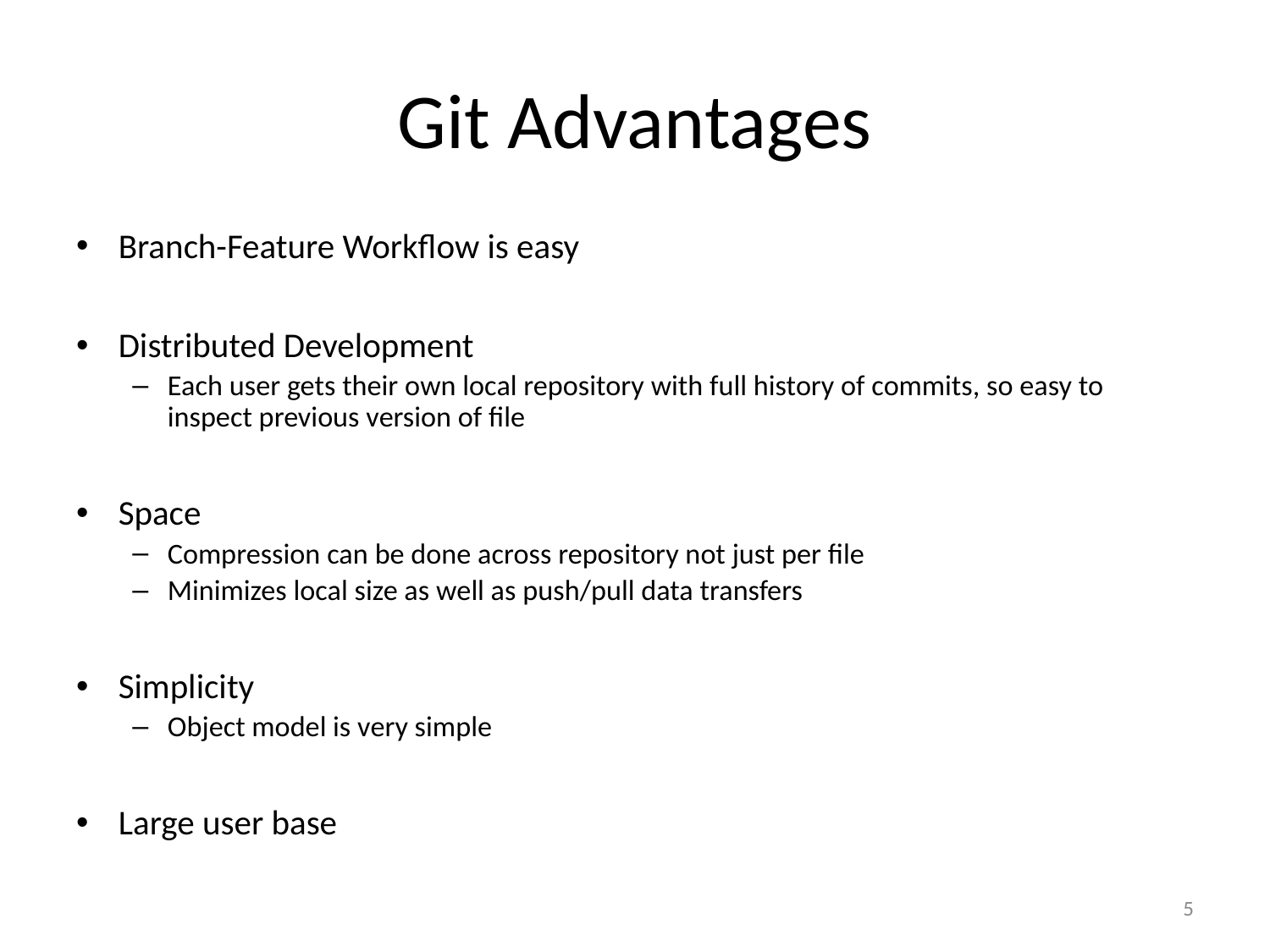

# Git Advantages
Branch-Feature Workflow is easy

Distributed Development
Each user gets their own local repository with full history of commits, so easy to inspect previous version of file

Space
Compression can be done across repository not just per file
Minimizes local size as well as push/pull data transfers

Simplicity
Object model is very simple

Large user base
5